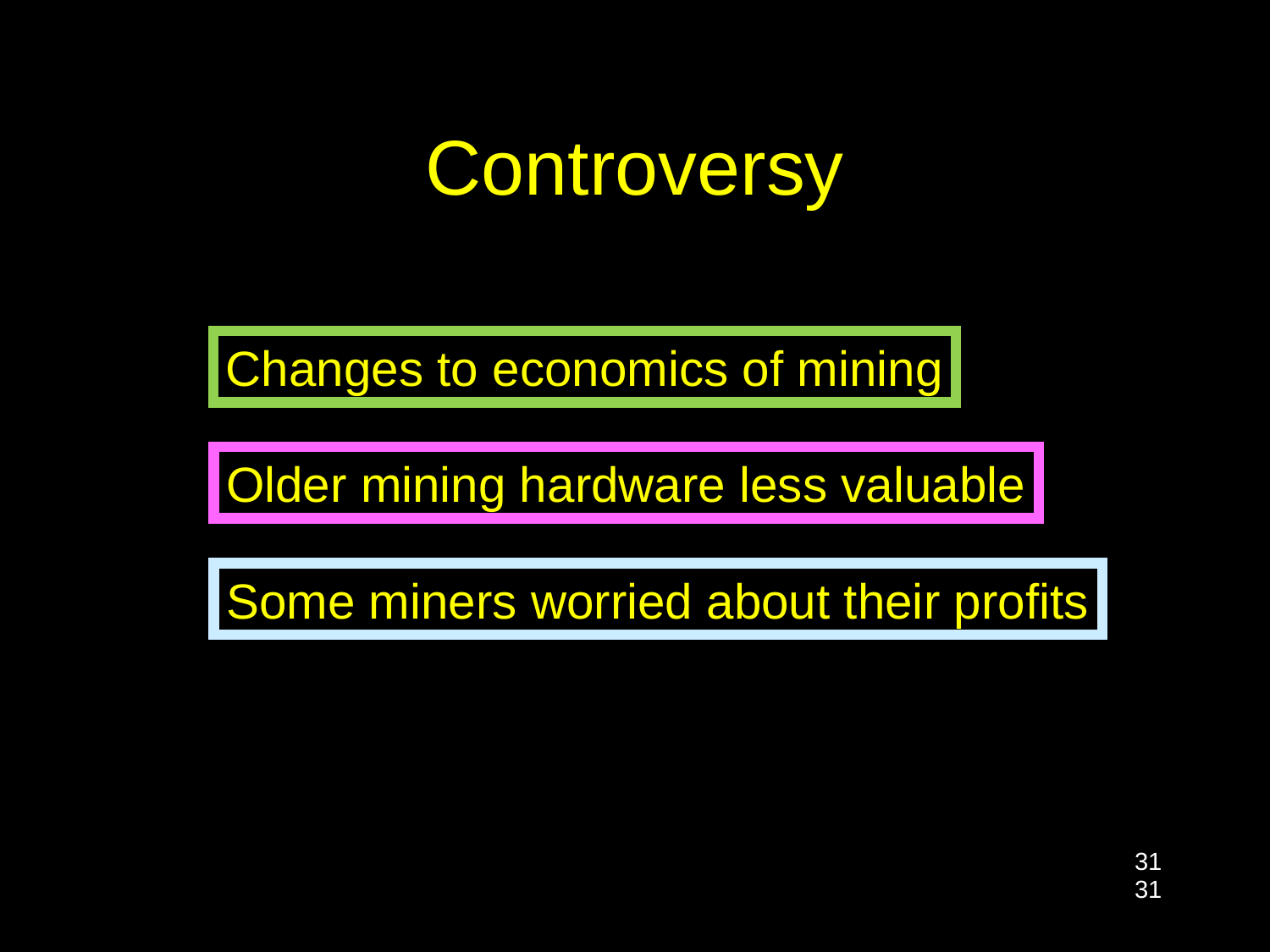

# Controversy
Changes to economics of mining
Older mining hardware less valuable
Some miners worried about their profits
31
31